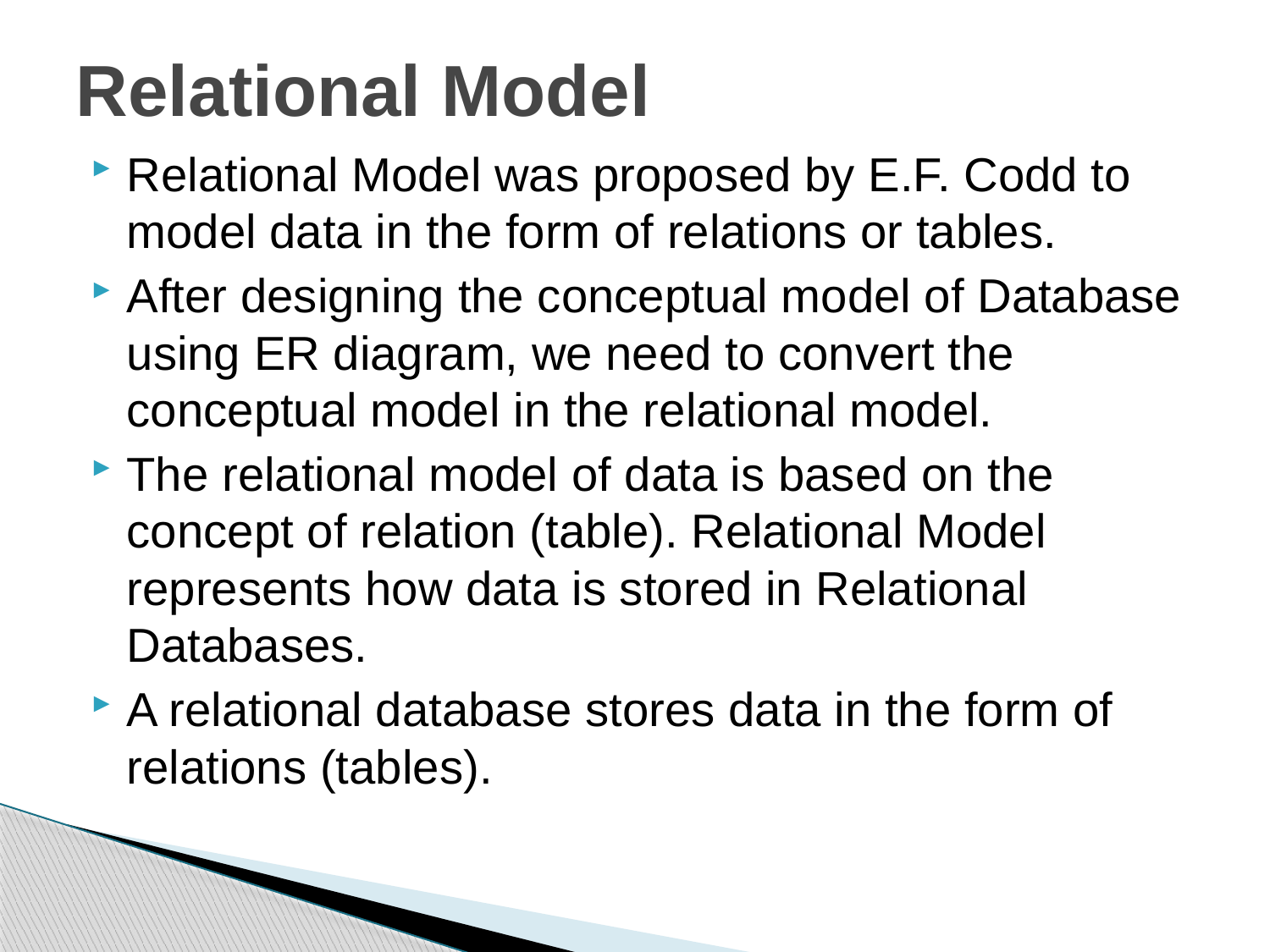

# Relational Model
Relational Model was proposed by E.F. Codd to model data in the form of relations or tables.
After designing the conceptual model of Database using ER diagram, we need to convert the conceptual model in the relational model.
The relational model of data is based on the concept of relation (table). Relational Model represents how data is stored in Relational Databases.
A relational database stores data in the form of relations (tables).